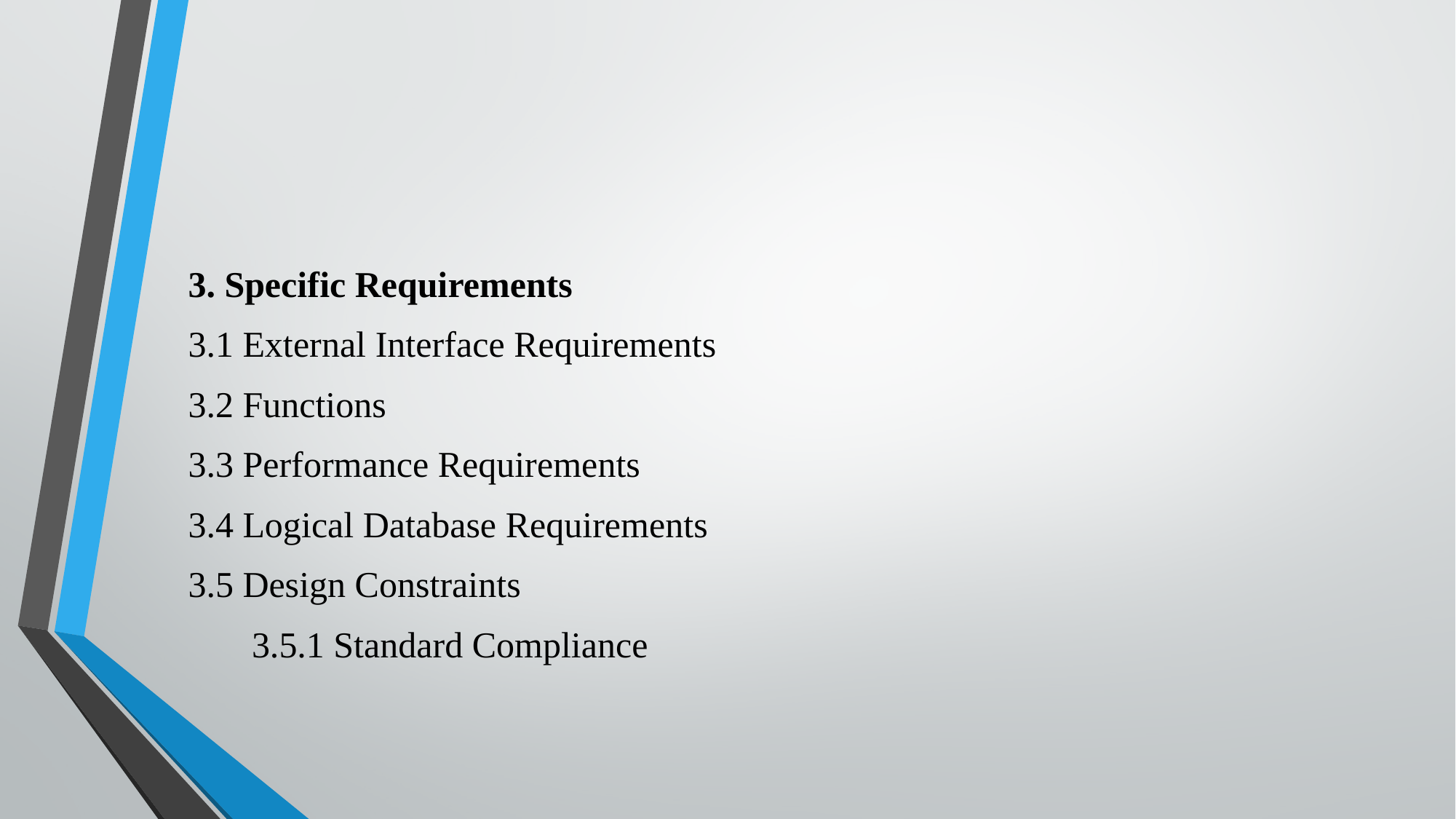

#
3. Specific Requirements
3.1 External Interface Requirements
3.2 Functions
3.3 Performance Requirements
3.4 Logical Database Requirements
3.5 Design Constraints
       3.5.1 Standard Compliance